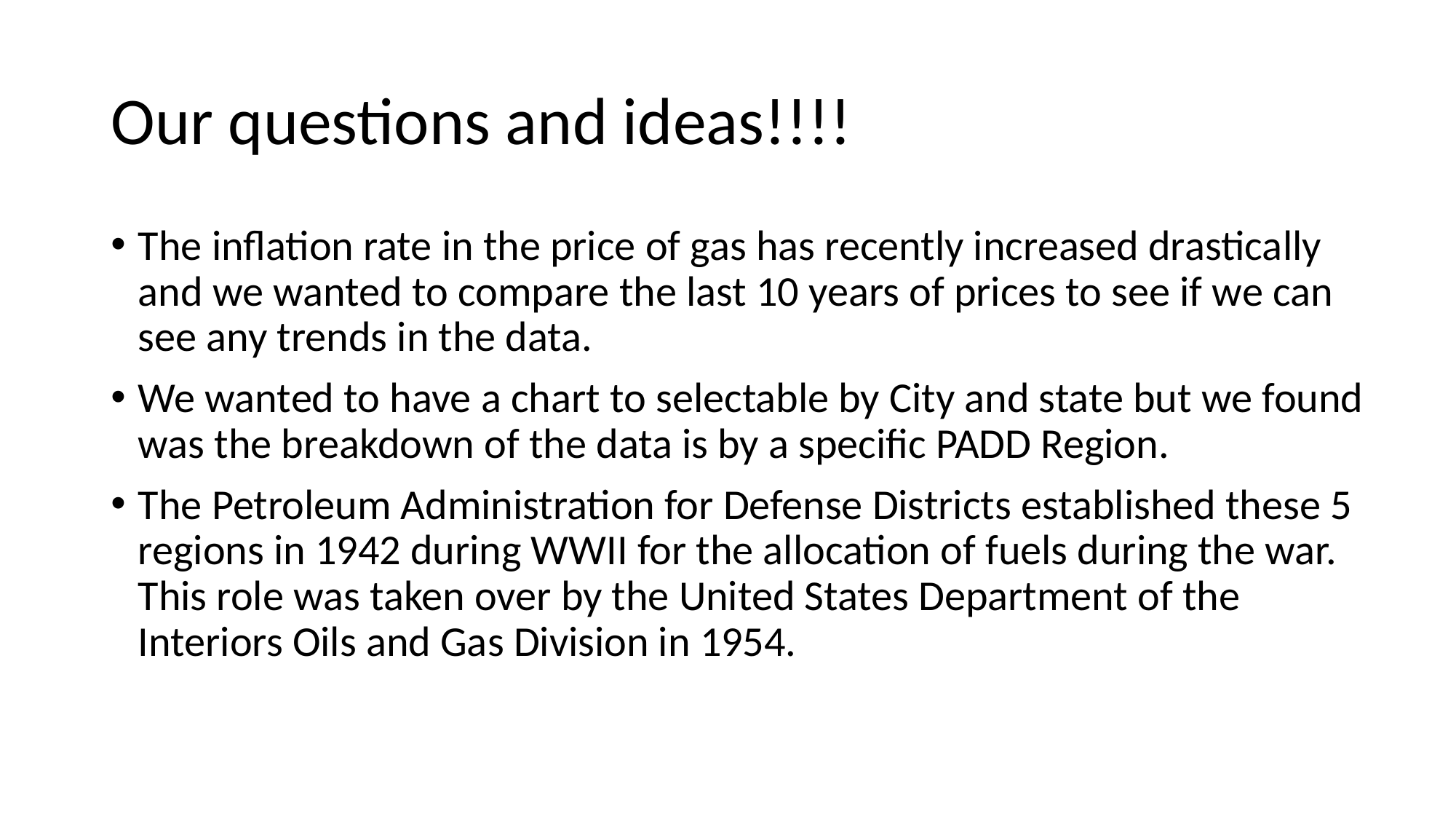

# Our questions and ideas!!!!
The inflation rate in the price of gas has recently increased drastically and we wanted to compare the last 10 years of prices to see if we can see any trends in the data.
We wanted to have a chart to selectable by City and state but we found was the breakdown of the data is by a specific PADD Region.
The Petroleum Administration for Defense Districts established these 5 regions in 1942 during WWII for the allocation of fuels during the war.  This role was taken over by the United States Department of the Interiors Oils and Gas Division in 1954.